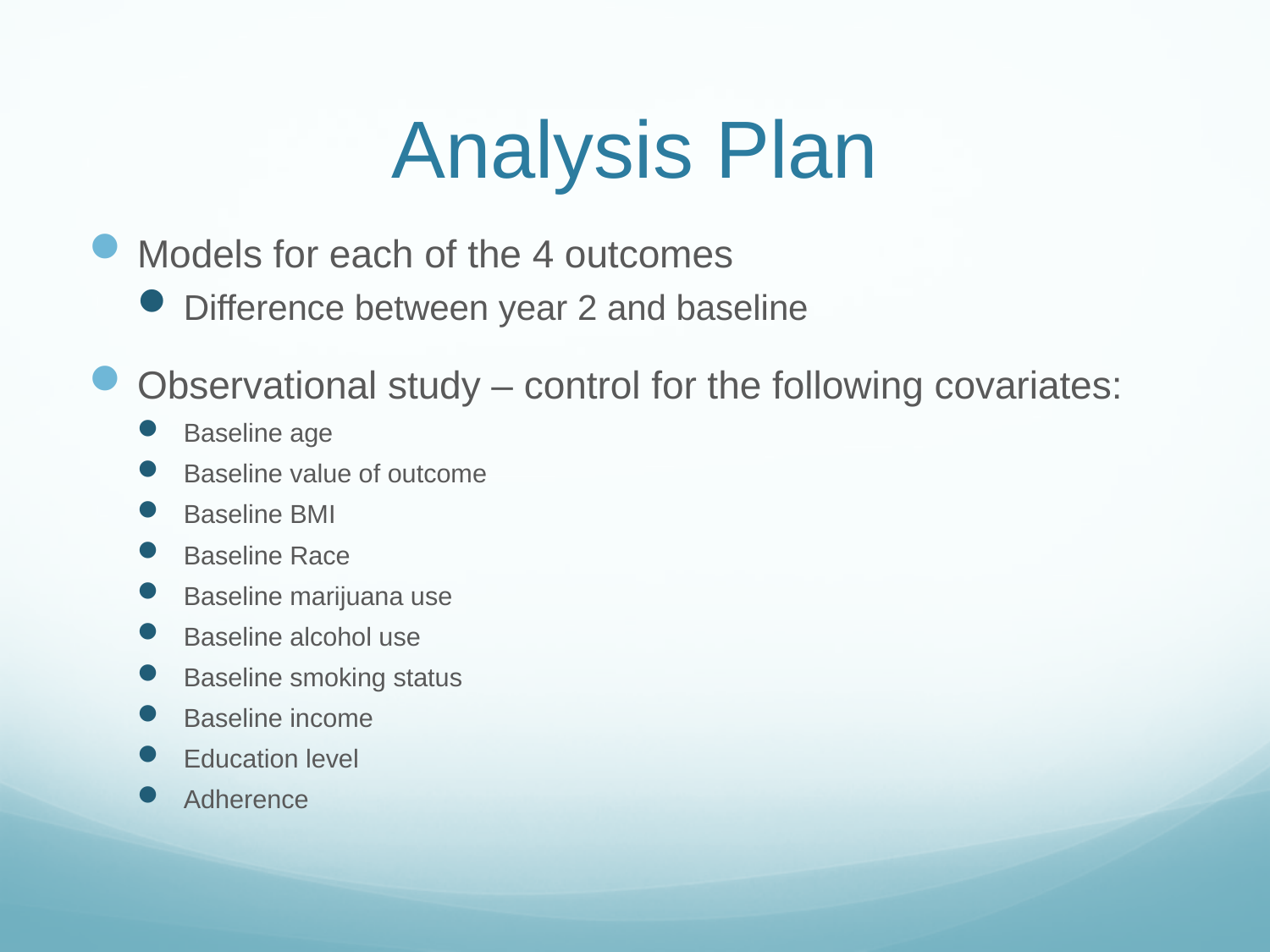

# Analysis Plan
Models for each of the 4 outcomes
Difference between year 2 and baseline
Observational study – control for the following covariates:
Baseline age
Baseline value of outcome
Baseline BMI
Baseline Race
Baseline marijuana use
Baseline alcohol use
Baseline smoking status
Baseline income
Education level
Adherence